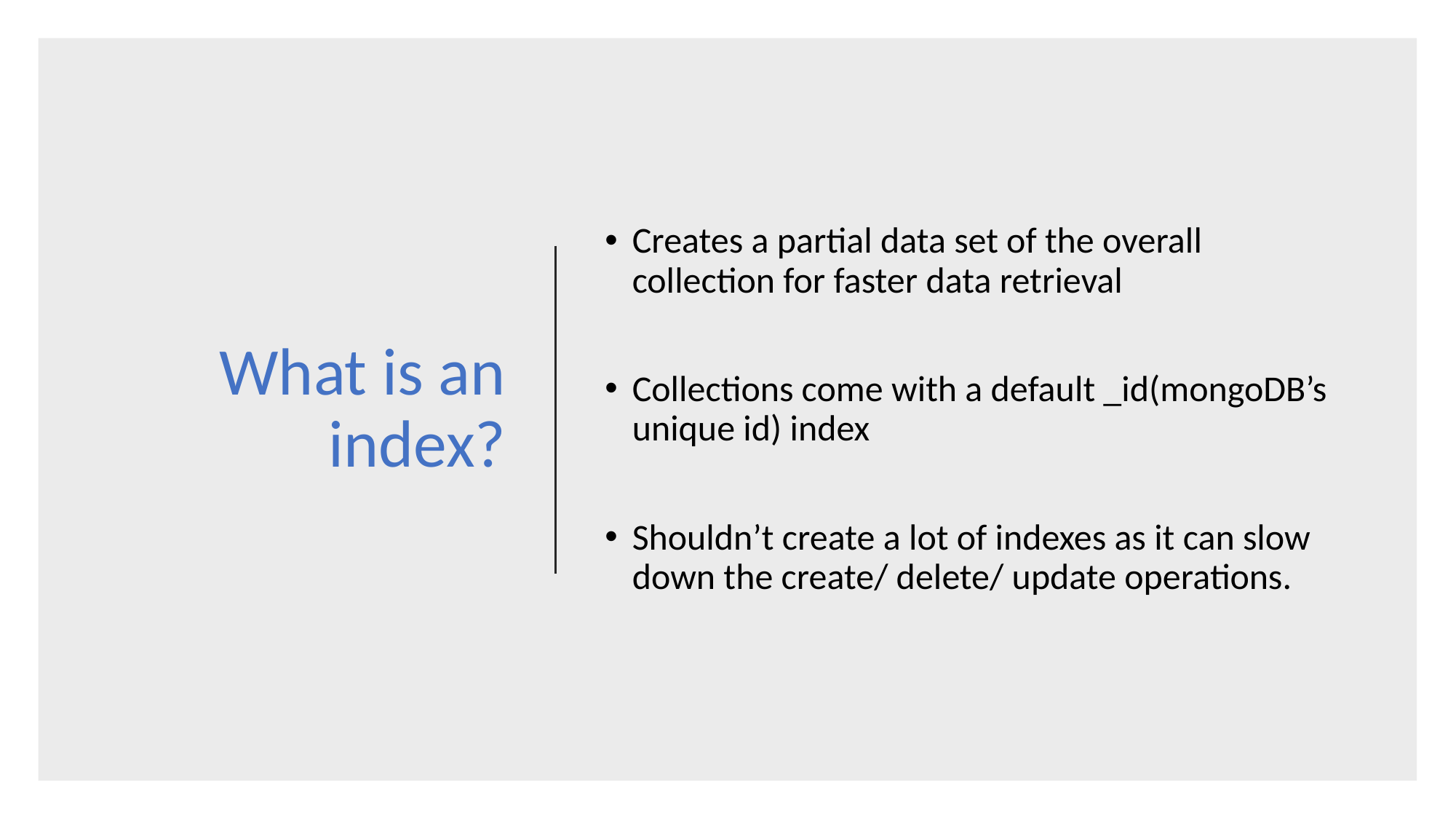

# What is an index?
Creates a partial data set of the overall collection for faster data retrieval

Collections come with a default _id(mongoDB’s unique id) index

Shouldn’t create a lot of indexes as it can slow down the create/ delete/ update operations.